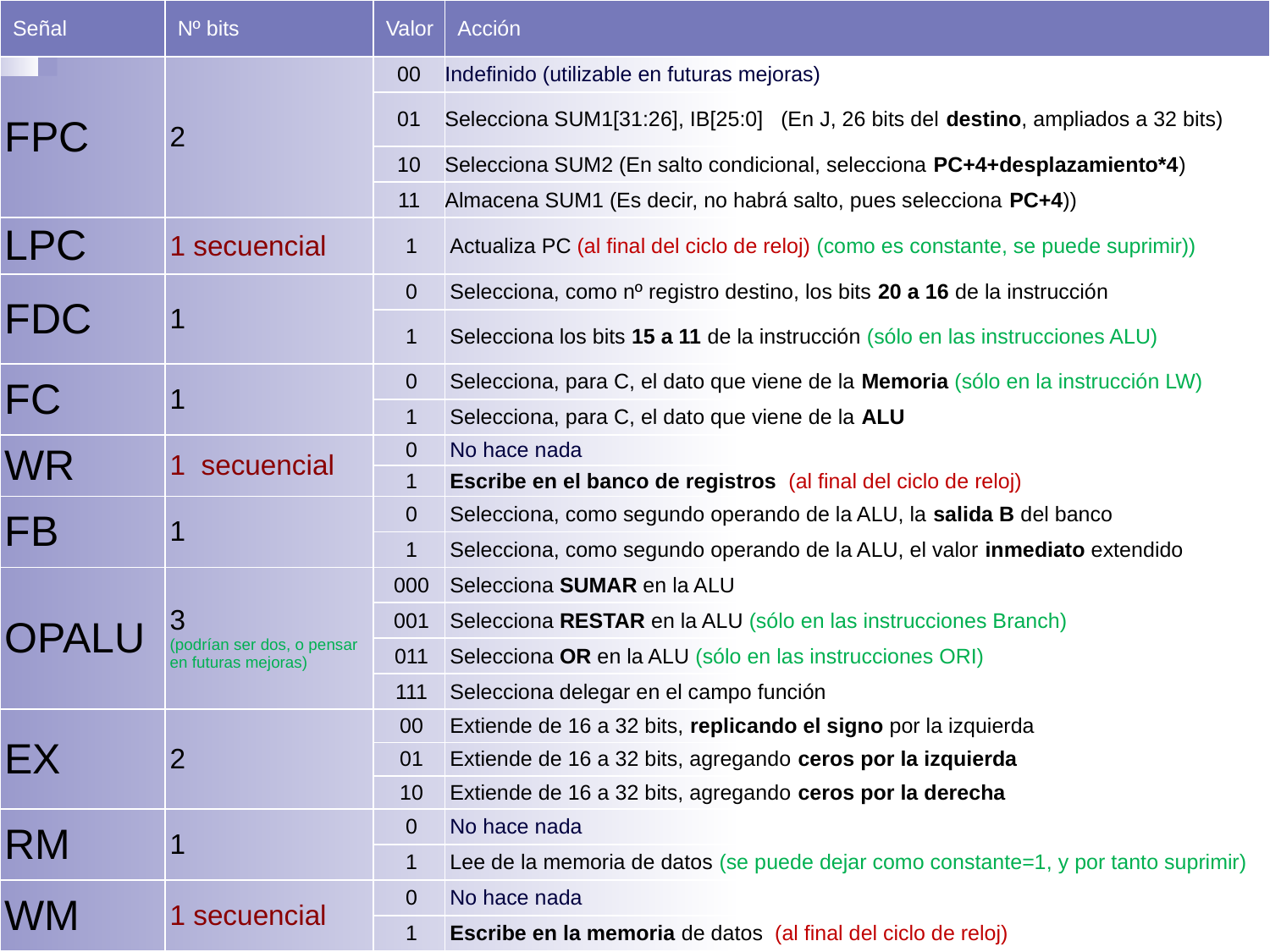

| Señal | Nº bits | Valor | Acción |
| --- | --- | --- | --- |
| FPC | 2 | 00 | Indefinido (utilizable en futuras mejoras) |
|  |  | 01 | Selecciona SUM1[31:26], IB[25:0] (En J, 26 bits del destino, ampliados a 32 bits) |
|  |  | 10 | Selecciona SUM2 (En salto condicional, selecciona PC+4+desplazamiento\*4) |
|  |  | 11 | Almacena SUM1 (Es decir, no habrá salto, pues selecciona PC+4)) |
| LPC | 1 secuencial | 1 | Actualiza PC (al final del ciclo de reloj) (como es constante, se puede suprimir)) |
| FDC | 1 | 0 | Selecciona, como nº registro destino, los bits 20 a 16 de la instrucción |
|  |  | 1 | Selecciona los bits 15 a 11 de la instrucción (sólo en las instrucciones ALU) |
| FC | 1 | 0 | Selecciona, para C, el dato que viene de la Memoria (sólo en la instrucción LW) |
|  |  | 1 | Selecciona, para C, el dato que viene de la ALU |
| WR | 1 secuencial | 0 | No hace nada |
|  |  | 1 | Escribe en el banco de registros (al final del ciclo de reloj) |
| FB | 1 | 0 | Selecciona, como segundo operando de la ALU, la salida B del banco |
|  |  | 1 | Selecciona, como segundo operando de la ALU, el valor inmediato extendido |
| OPALU | 3 (podrían ser dos, o pensar en futuras mejoras) | 000 | Selecciona SUMAR en la ALU |
|  |  | 001 | Selecciona RESTAR en la ALU (sólo en las instrucciones Branch) |
|  |  | 011 | Selecciona OR en la ALU (sólo en las instrucciones ORI) |
|  |  | 111 | Selecciona delegar en el campo función |
| EX | 2 | 00 | Extiende de 16 a 32 bits, replicando el signo por la izquierda |
|  |  | 01 | Extiende de 16 a 32 bits, agregando ceros por la izquierda |
|  |  | 10 | Extiende de 16 a 32 bits, agregando ceros por la derecha |
| RM | 1 | 0 | No hace nada |
|  |  | 1 | Lee de la memoria de datos (se puede dejar como constante=1, y por tanto suprimir) |
| WM | 1 secuencial | 0 | No hace nada |
|  |  | 1 | Escribe en la memoria de datos (al final del ciclo de reloj) |